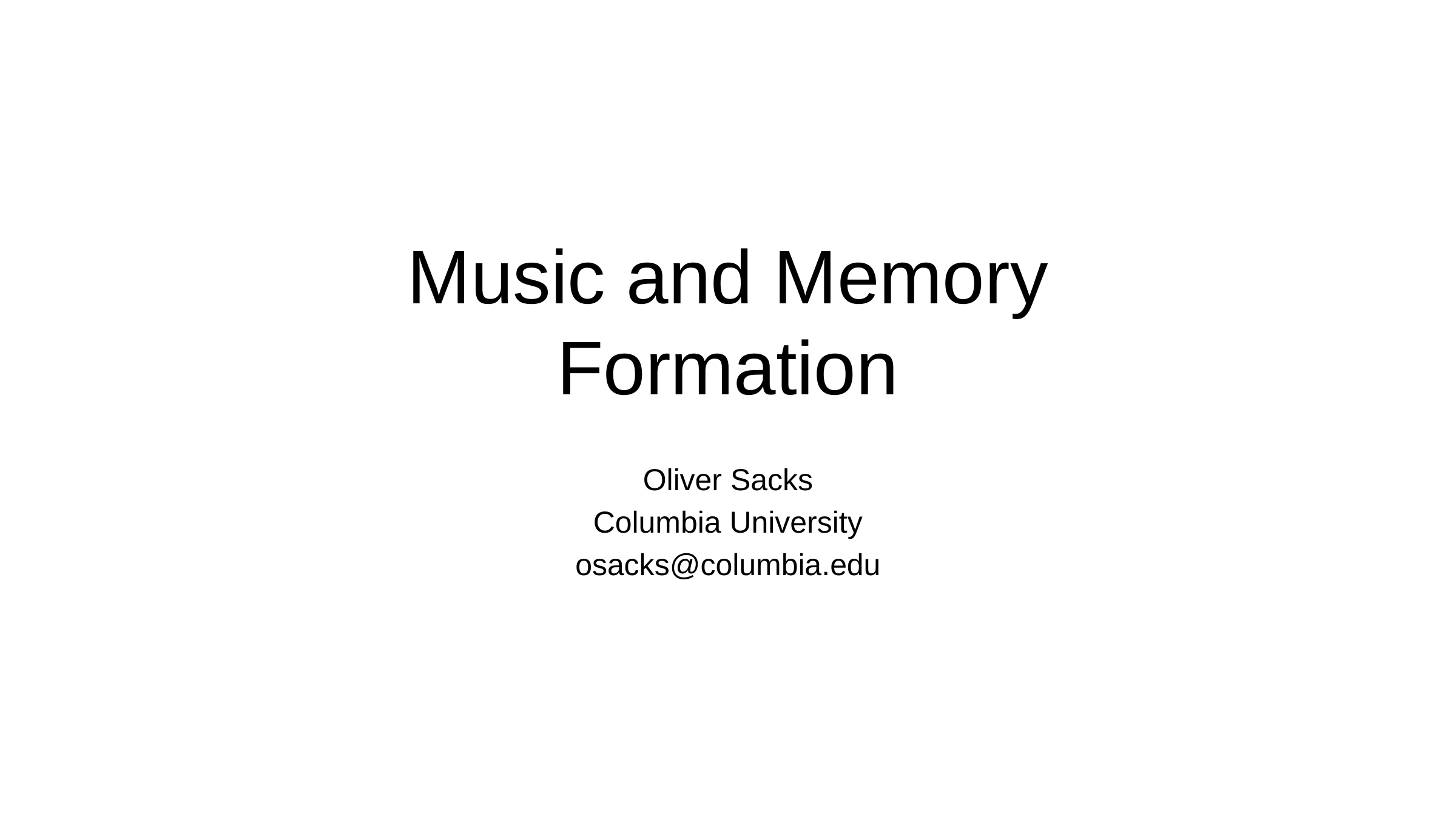

# Music and Memory Formation
Oliver Sacks
Columbia University
osacks@columbia.edu